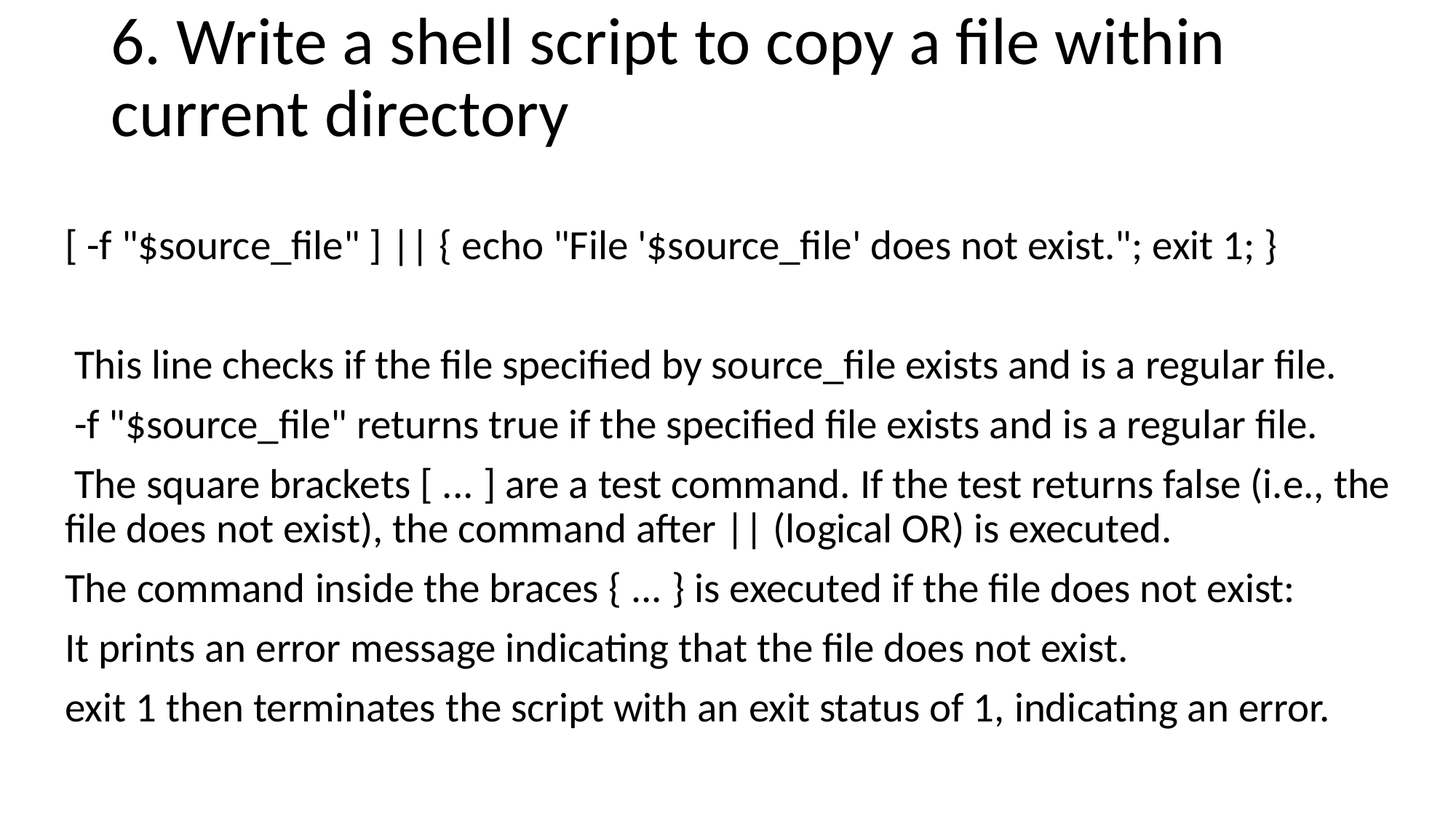

# 6. Write a shell script to copy a file within current directory
[ -f "$source_file" ] || { echo "File '$source_file' does not exist."; exit 1; }

 This line checks if the file specified by source_file exists and is a regular file.
 -f "$source_file" returns true if the specified file exists and is a regular file.
 The square brackets [ ... ] are a test command. If the test returns false (i.e., the file does not exist), the command after || (logical OR) is executed.
The command inside the braces { ... } is executed if the file does not exist:
It prints an error message indicating that the file does not exist.
exit 1 then terminates the script with an exit status of 1, indicating an error.